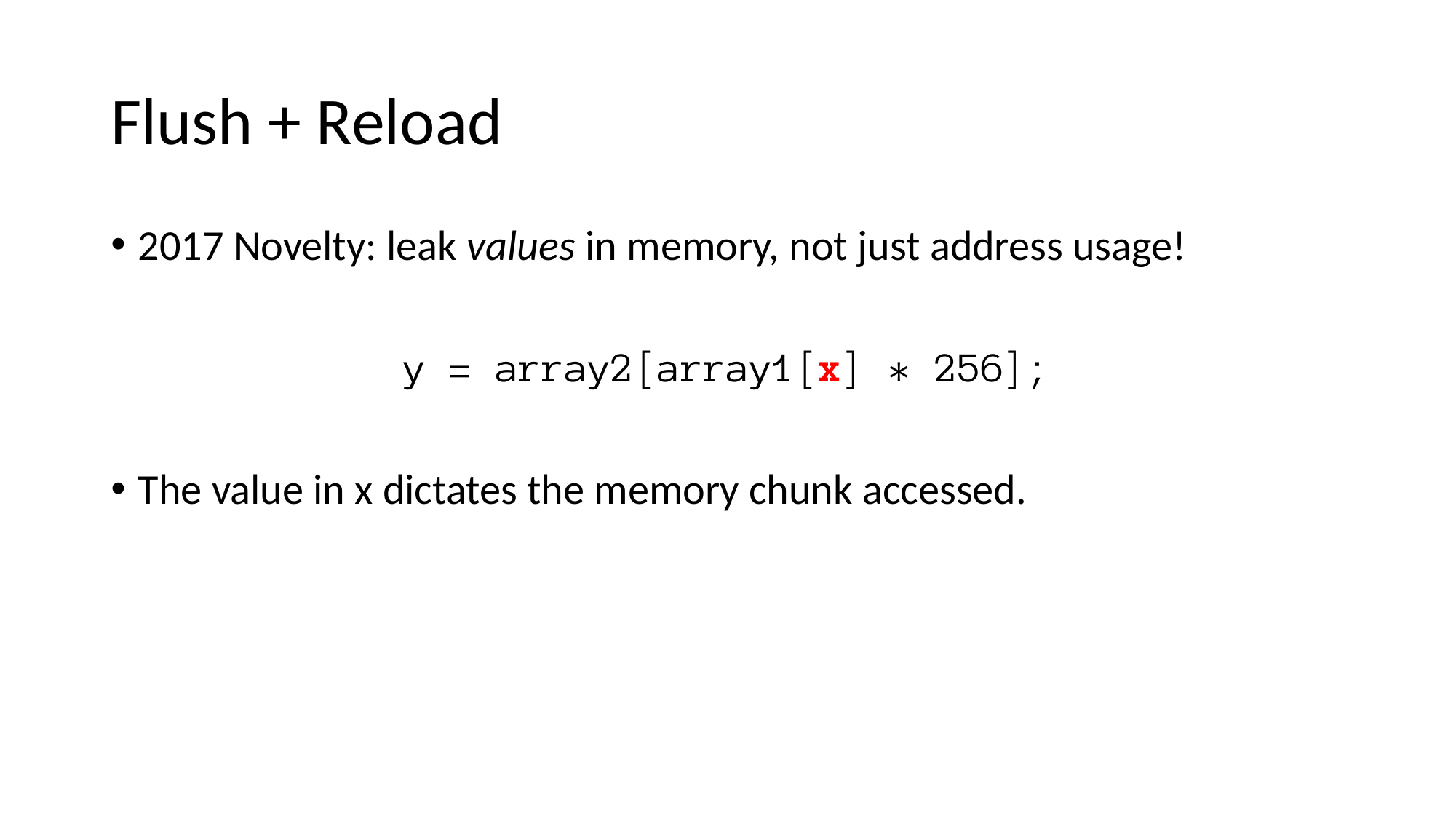

# Flush + Reload
2017 Novelty: leak values in memory, not just address usage!

y = array2[array1[x] * 256];

The value in x dictates the memory chunk accessed.